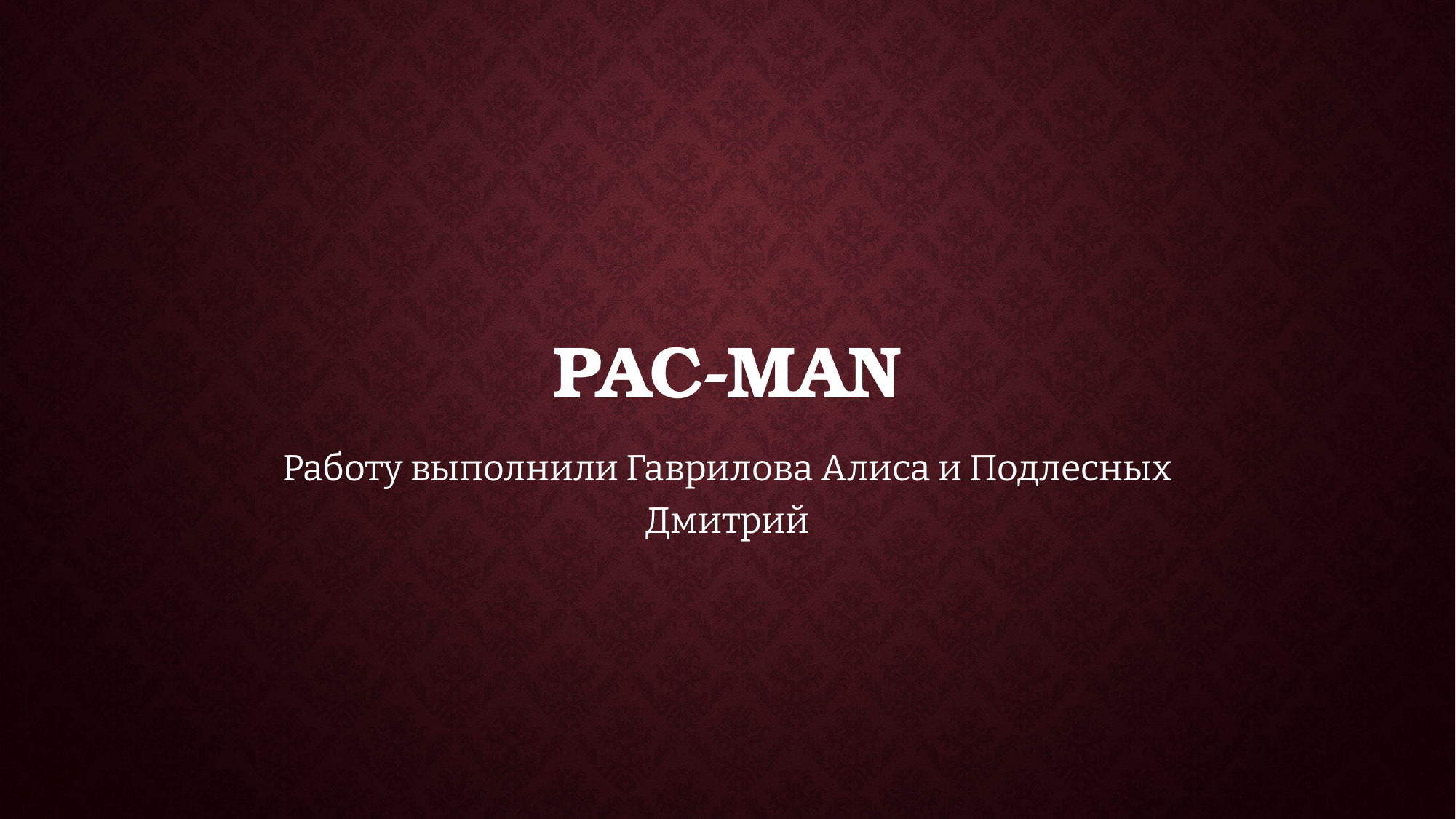

# Pac-man
Работу выполнили Гаврилова Алиса и Подлесных Дмитрий